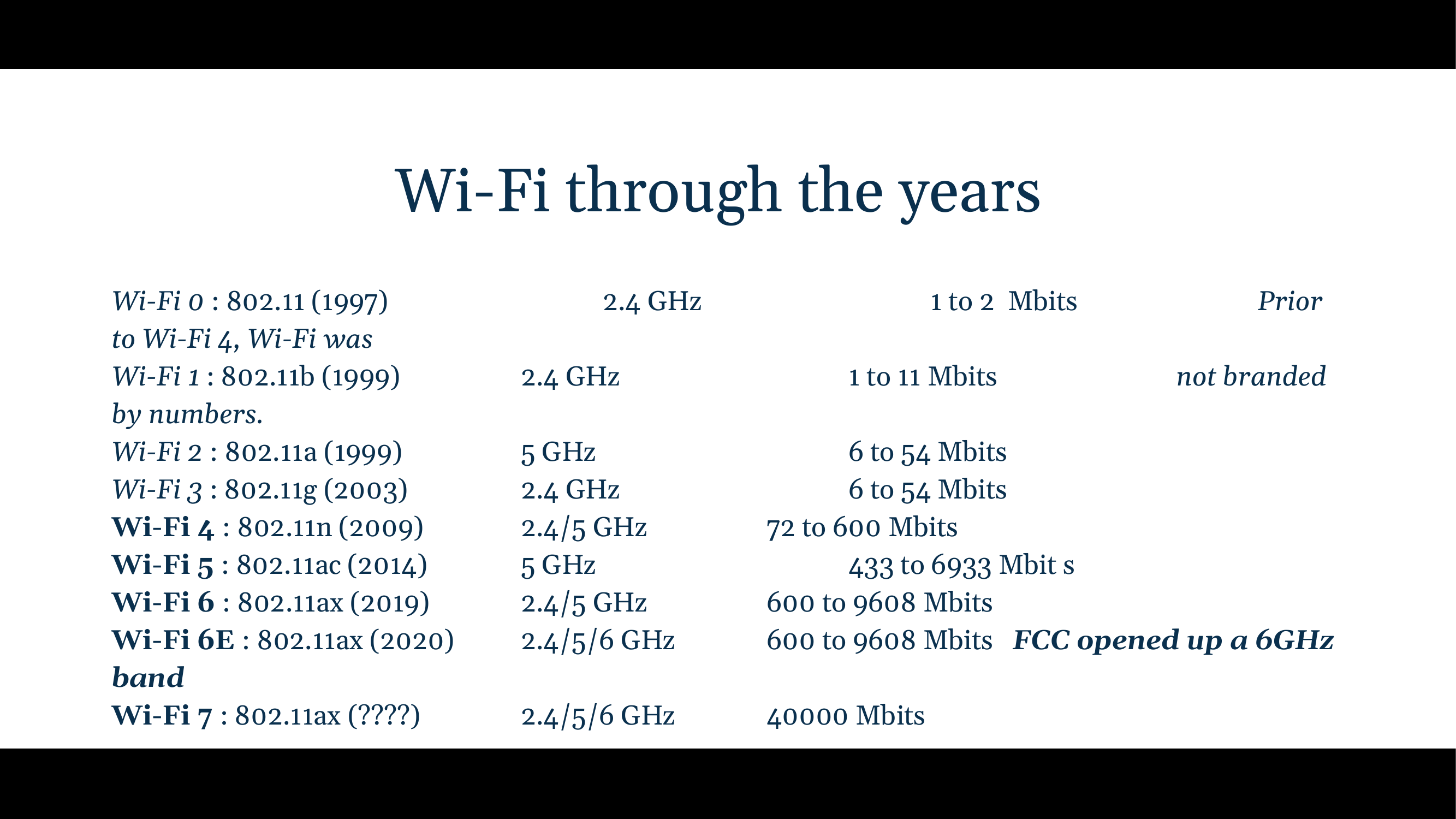

# Wi-Fi through the years

Wi-Fi 0 : 802.11 (1997) 			2.4 GHz  			1 to 2  Mbits			Prior to Wi-Fi 4, Wi-Fi was
Wi-Fi 1 : 802.11b (1999) 		2.4 GHz 			1 to 11 Mbits 			not branded by numbers.
Wi-Fi 2 : 802.11a (1999) 		5 GHz 				6 to 54 Mbits
Wi-Fi 3 : 802.11g (2003) 		2.4 GHz  			6 to 54 Mbits
Wi-Fi 4 : 802.11n (2009)		2.4/5 GHz 		72 to 600 Mbits
Wi-Fi 5 : 802.11ac (2014)		5 GHz 				433 to 6933 Mbit s
Wi-Fi 6 : 802.11ax (2019)		2.4/5 GHz 		600 to 9608 Mbits
Wi-Fi 6E : 802.11ax (2020)	2.4/5/6 GHz 		600 to 9608 Mbits 	FCC opened up a 6GHz band
Wi-Fi 7 : 802.11ax (????)		2.4/5/6 GHz 		40000 Mbits